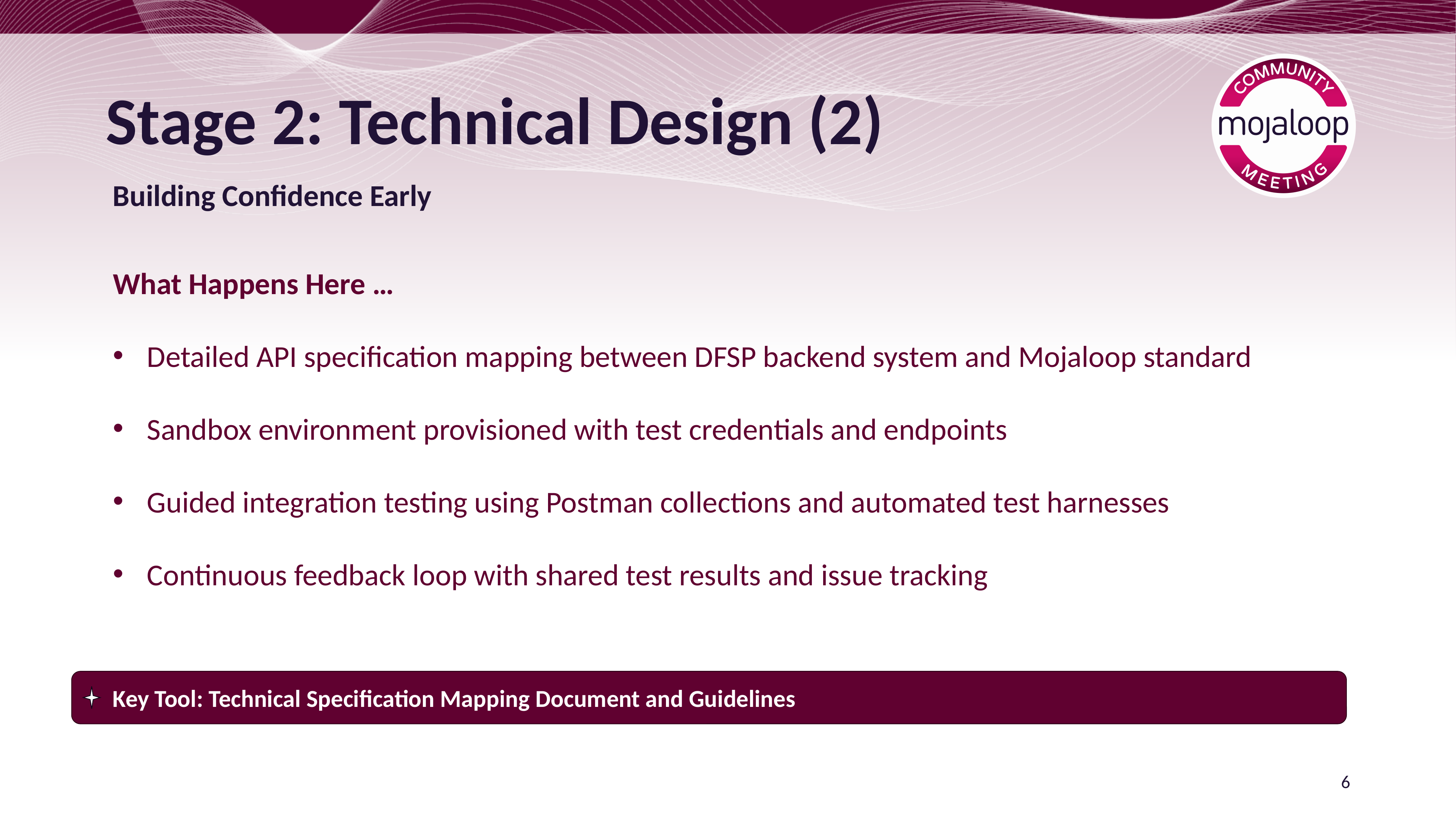

# Stage 2: Technical Design (2)
Building Confidence Early
What Happens Here …
Detailed API specification mapping between DFSP backend system and Mojaloop standard
Sandbox environment provisioned with test credentials and endpoints
Guided integration testing using Postman collections and automated test harnesses
Continuous feedback loop with shared test results and issue tracking

Key Tool: Technical Specification Mapping Document and Guidelines

6